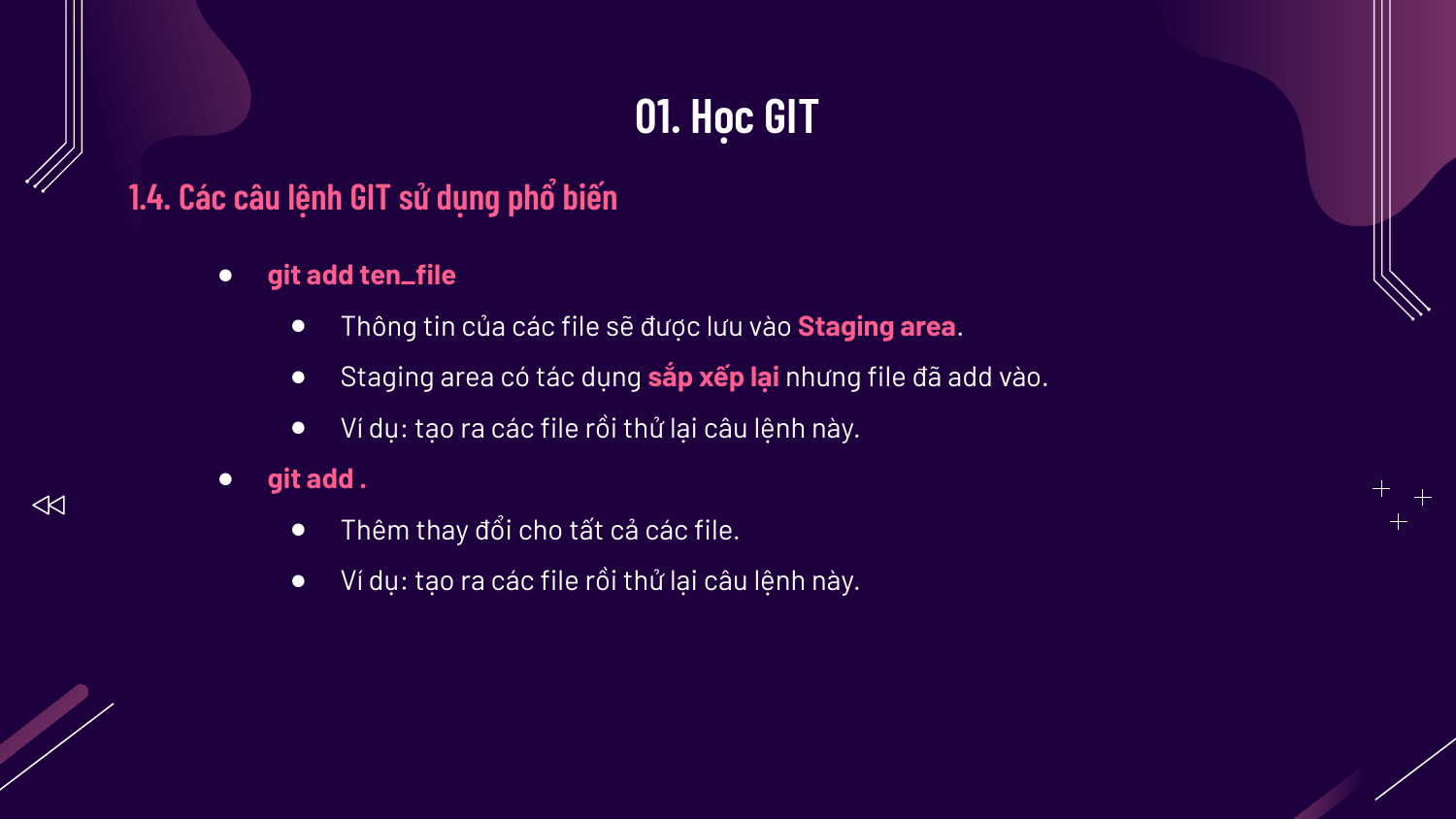

# 01. Học GIT
1.4. Các câu lệnh GIT sử dụng phổ biến
git add ten_file
Thông tin của các file sẽ được lưu vào Staging area.
Staging area có tác dụng sắp xếp lại nhưng file đã add vào.
Ví dụ: tạo ra các file rồi thử lại câu lệnh này.
git add .
Thêm thay đổi cho tất cả các file.
Ví dụ: tạo ra các file rồi thử lại câu lệnh này.